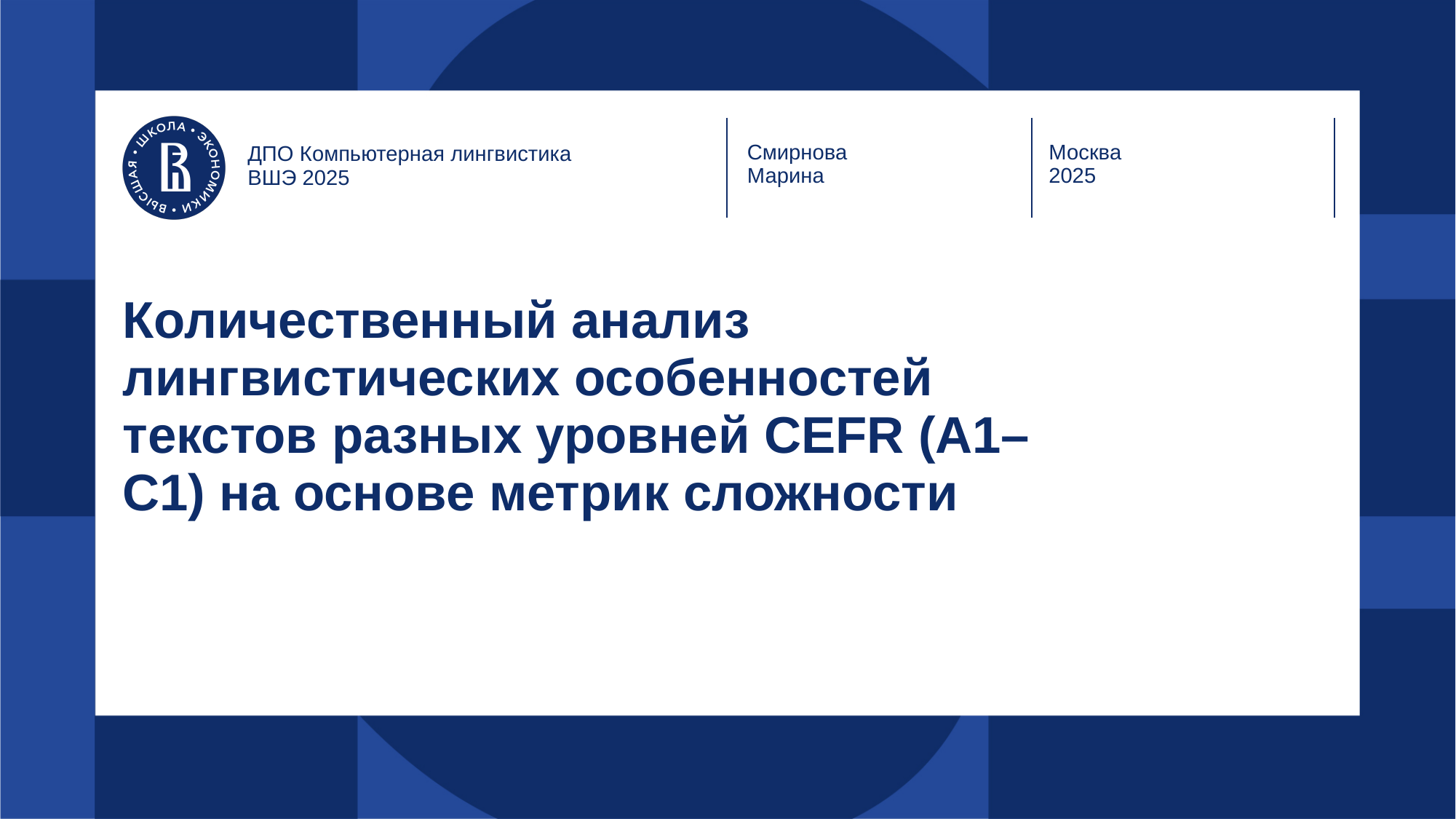

Смирнова
Марина
Москва
2025
ДПО Компьютерная лингвистика
ВШЭ 2025
# Количественный анализ лингвистических особенностей текстов разных уровней CEFR (A1–C1) на основе метрик сложности